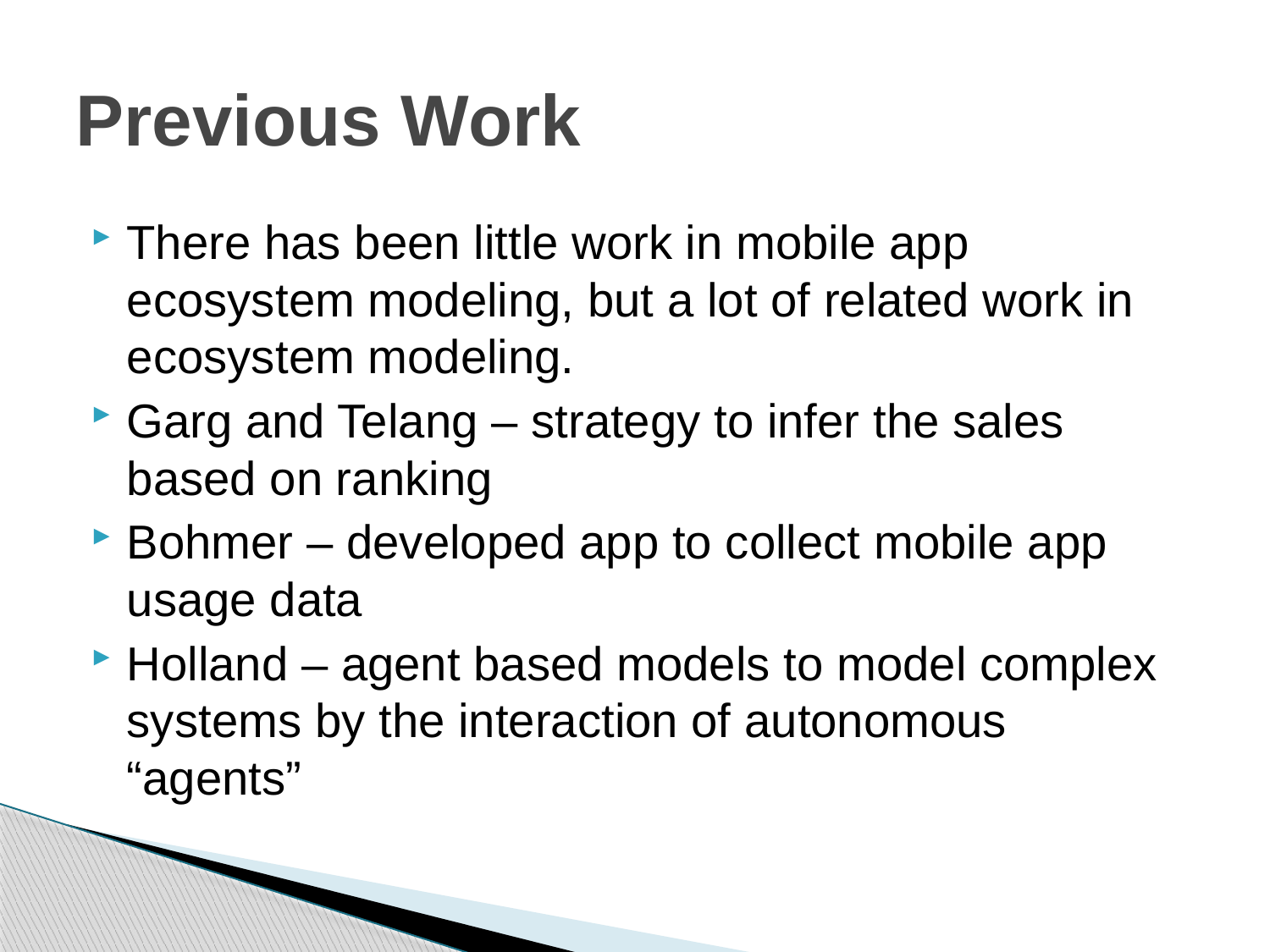

# Previous Work
There has been little work in mobile app ecosystem modeling, but a lot of related work in ecosystem modeling.
Garg and Telang – strategy to infer the sales based on ranking
Bohmer – developed app to collect mobile app usage data
Holland – agent based models to model complex systems by the interaction of autonomous “agents”